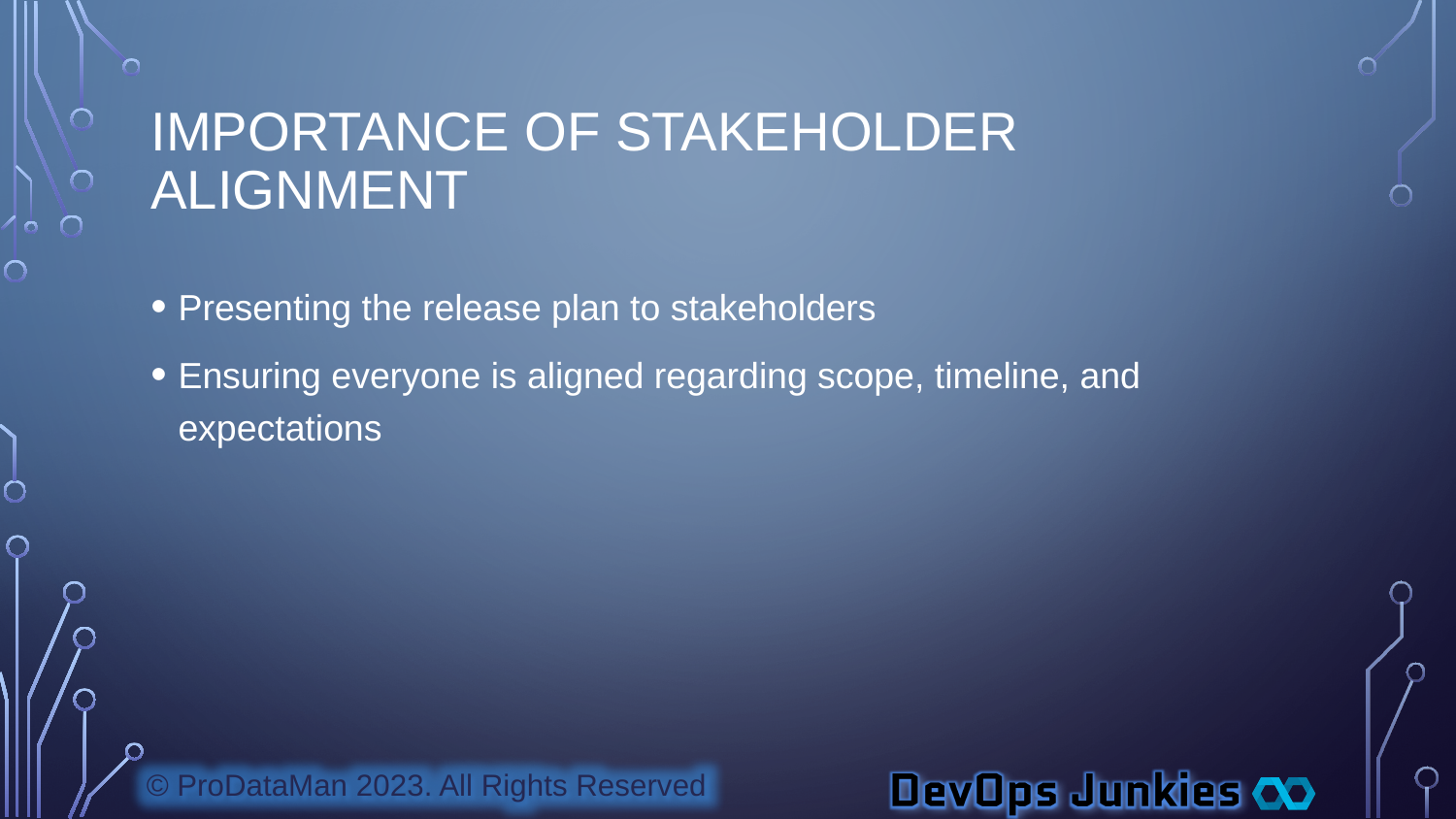

# Importance of Stakeholder Alignment
Presenting the release plan to stakeholders
Ensuring everyone is aligned regarding scope, timeline, and expectations